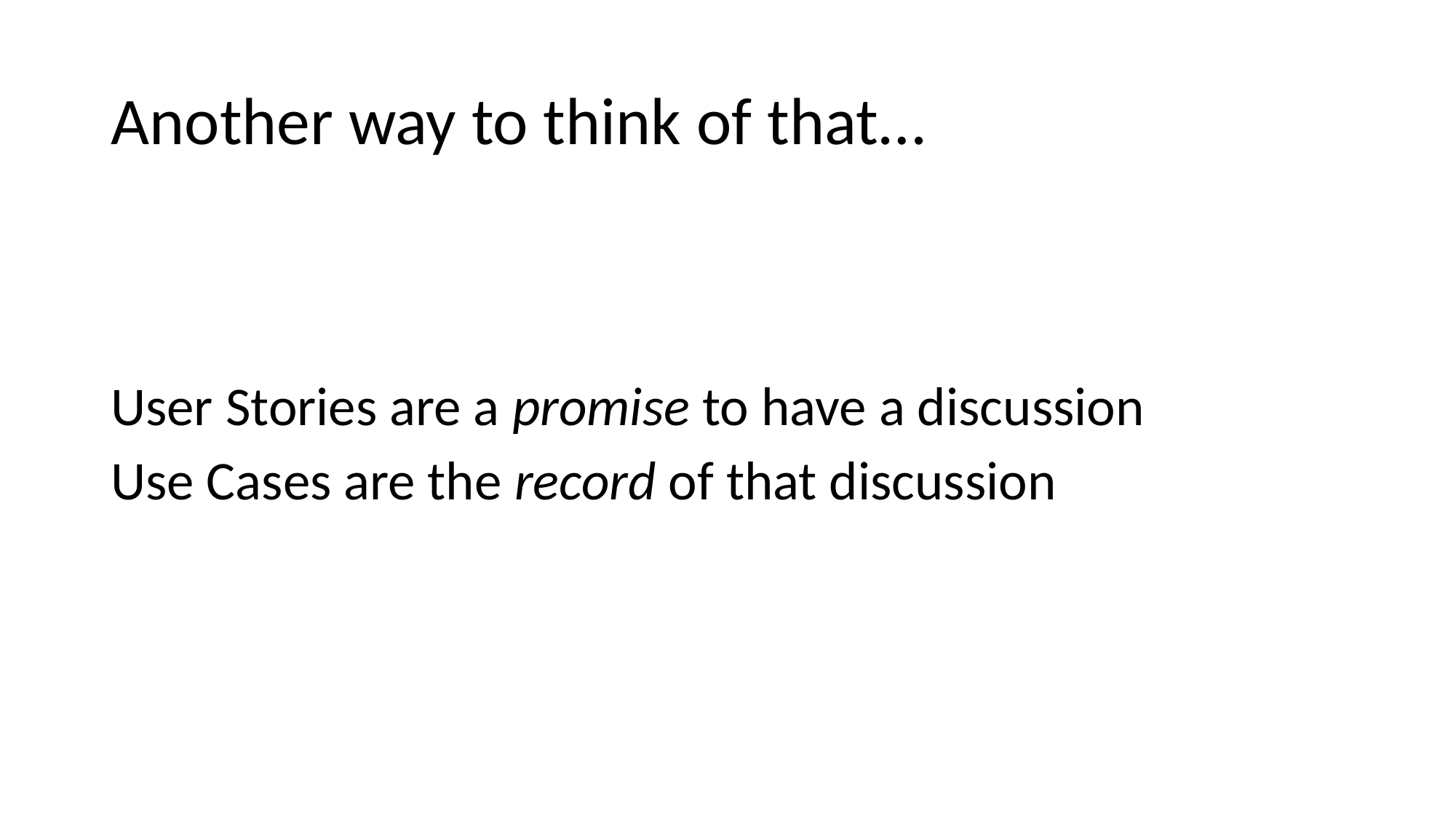

# Another way to think of that…

User Stories are a promise to have a discussion
Use Cases are the record of that discussion